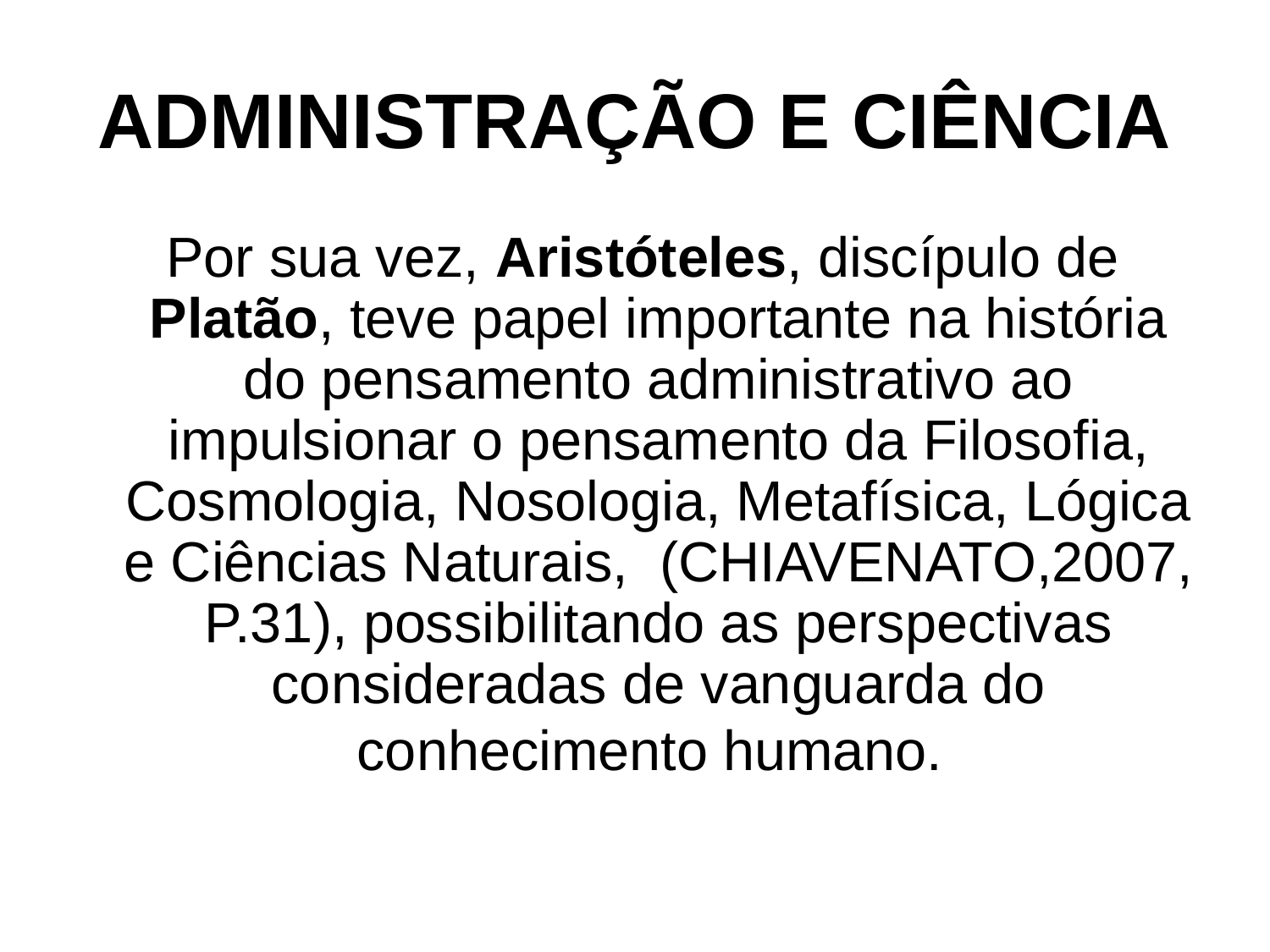

# ADMINISTRAÇÃO E CIÊNCIA
 Por sua vez, Aristóteles, discípulo de Platão, teve papel importante na história do pensamento administrativo ao impulsionar o pensamento da Filosofia, Cosmologia, Nosologia, Metafísica, Lógica e Ciências Naturais,  (CHIAVENATO,2007, P.31), possibilitando as perspectivas consideradas de vanguarda do conhecimento humano.